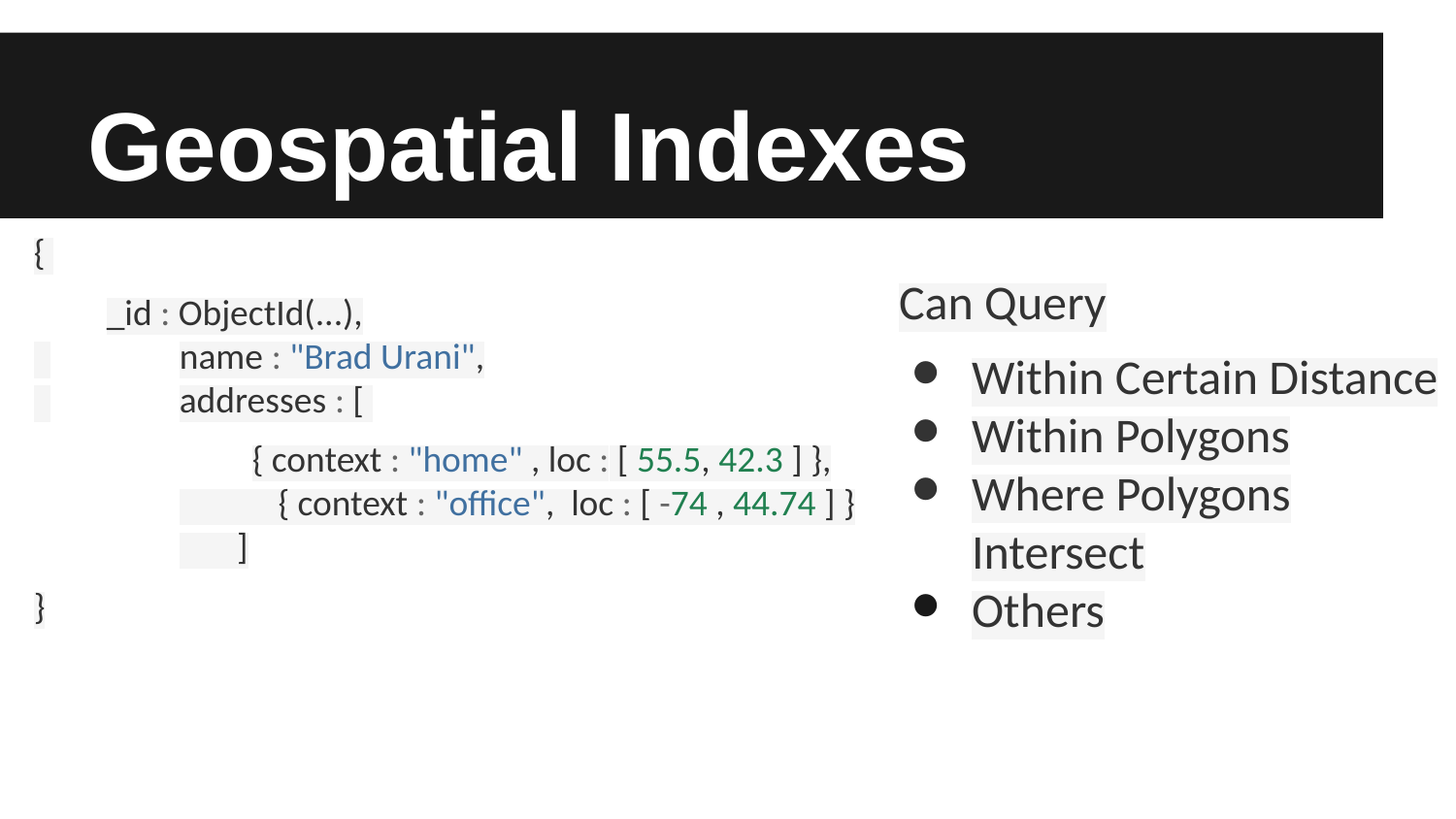

# Geospatial Indexes
{
_id : ObjectId(...),
  	name : "Brad Urani",
  	addresses : [
{ context : "home" , loc : [ 55.5, 42.3 ] },
            { context : "office",  loc : [ -74 , 44.74 ] }
       ]
}

Can Query
Within Certain Distance
Within Polygons
Where Polygons Intersect
Others